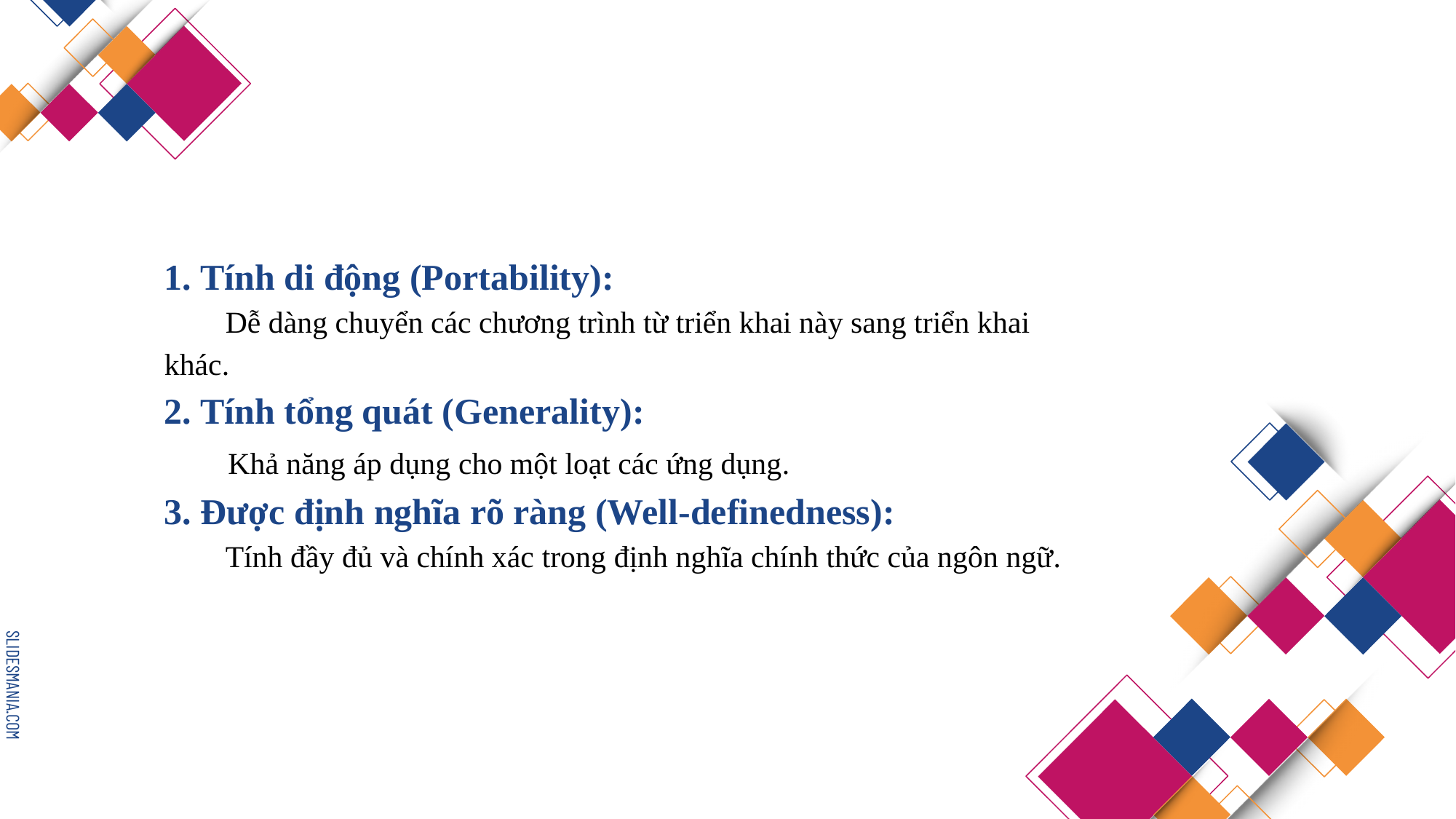

1. Tính di động (Portability):
        Dễ dàng chuyển các chương trình từ triển khai này sang triển khai khác.
2. Tính tổng quát (Generality):
       Khả năng áp dụng cho một loạt các ứng dụng.
3. Được định nghĩa rõ ràng (Well-definedness):
        Tính đầy đủ và chính xác trong định nghĩa chính thức của ngôn ngữ.